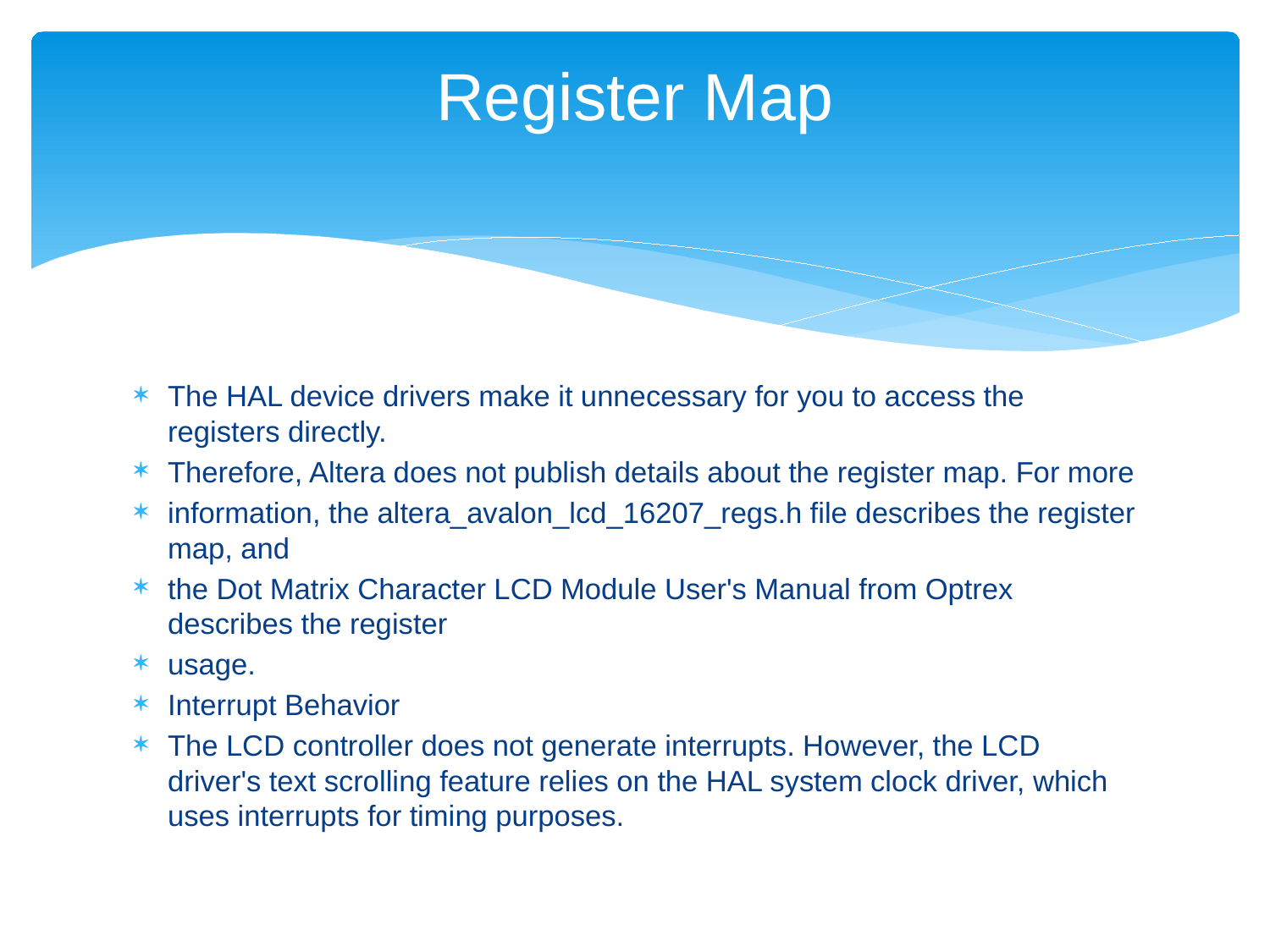

# Register Map
The HAL device drivers make it unnecessary for you to access the registers directly.
Therefore, Altera does not publish details about the register map. For more
information, the altera_avalon_lcd_16207_regs.h file describes the register map, and
the Dot Matrix Character LCD Module User's Manual from Optrex describes the register
usage.
Interrupt Behavior
The LCD controller does not generate interrupts. However, the LCD driver's text scrolling feature relies on the HAL system clock driver, which uses interrupts for timing purposes.